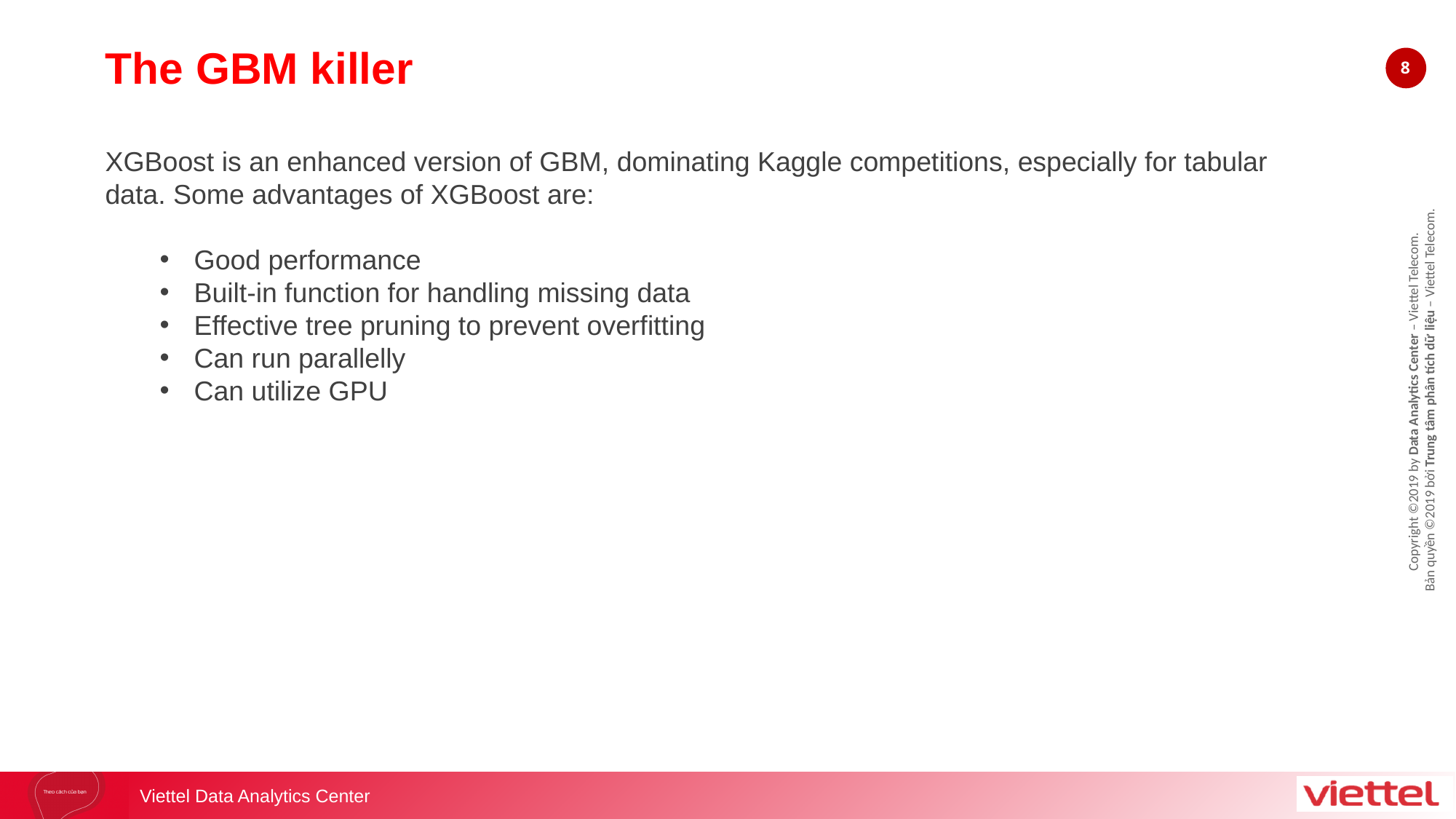

The GBM killer
XGBoost is an enhanced version of GBM, dominating Kaggle competitions, especially for tabular data. Some advantages of XGBoost are:

Good performance
Built-in function for handling missing data
Effective tree pruning to prevent overfitting
Can run parallelly
Can utilize GPU